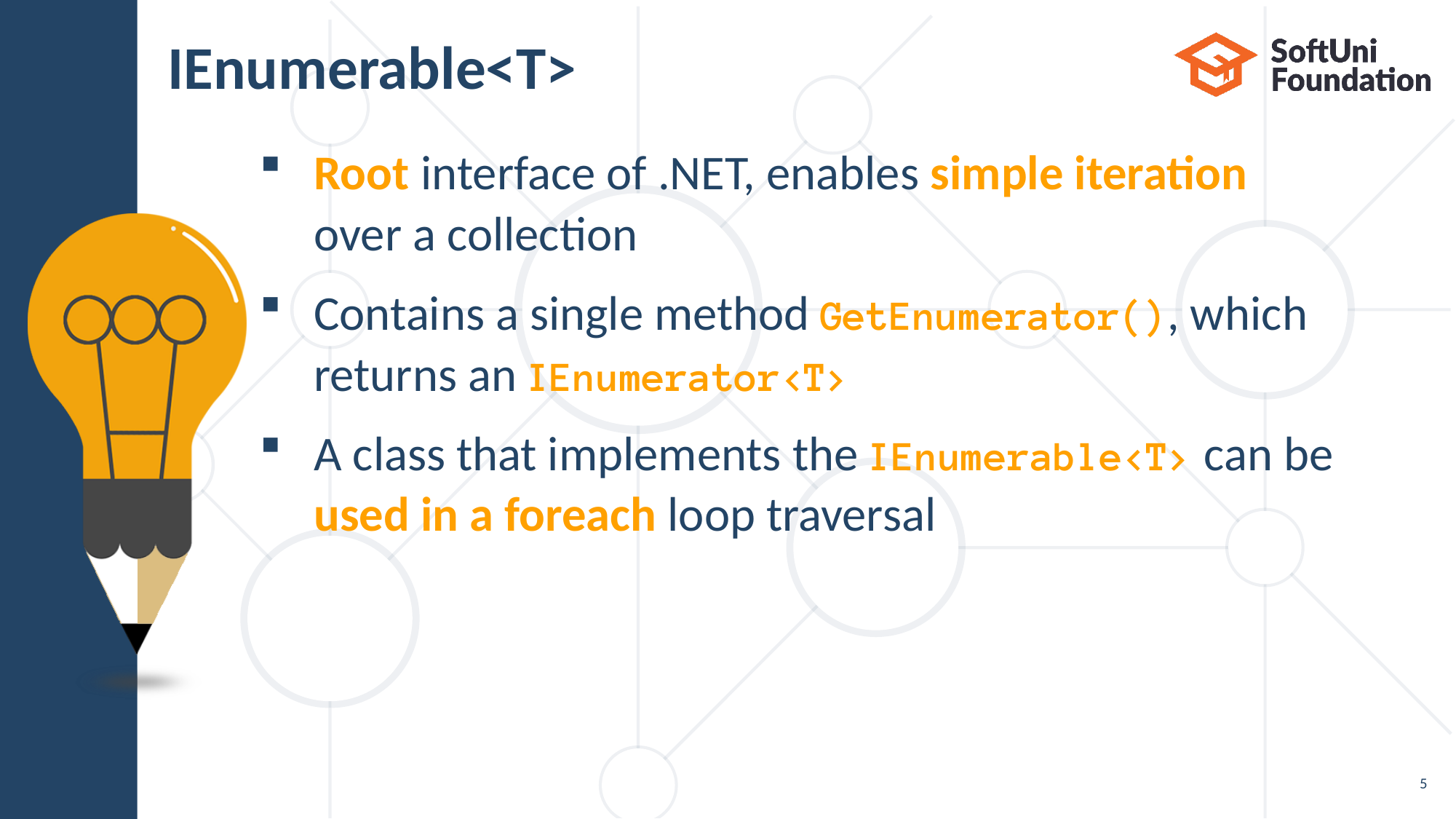

# IEnumerable<T>
Root interface of .NET, enables simple iteration
over a collection
Contains a single method GetEnumerator(), which
returns an IEnumerator<T>
A class that implements the IEnumerable<T> can be
used in a foreach loop traversal

5